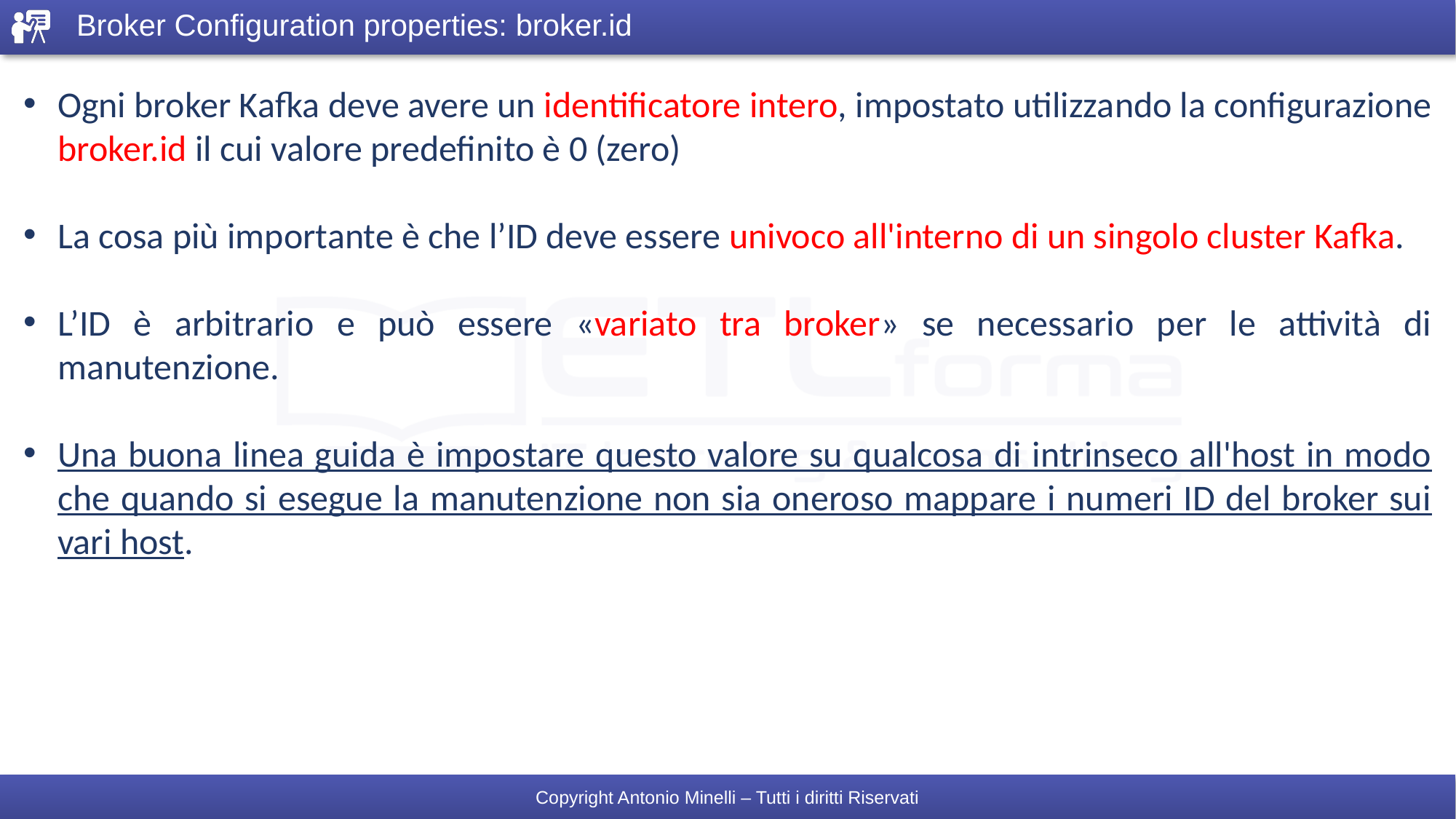

# Broker Configuration properties: broker.id
Ogni broker Kafka deve avere un identificatore intero, impostato utilizzando la configurazione broker.id il cui valore predefinito è 0 (zero)

La cosa più importante è che l’ID deve essere univoco all'interno di un singolo cluster Kafka.

L’ID è arbitrario e può essere «variato tra broker» se necessario per le attività di manutenzione.

Una buona linea guida è impostare questo valore su qualcosa di intrinseco all'host in modo che quando si esegue la manutenzione non sia oneroso mappare i numeri ID del broker sui vari host.